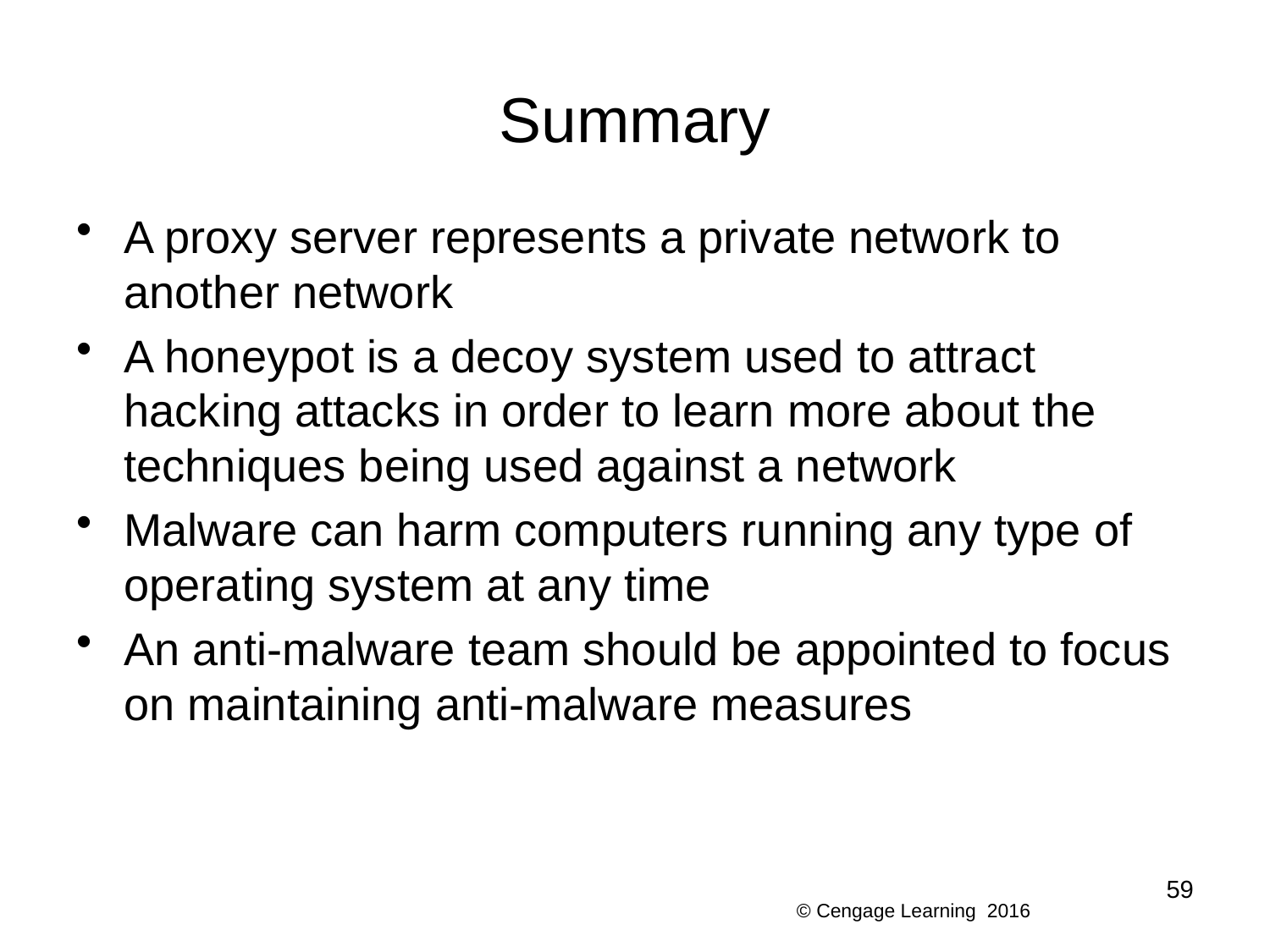

# Summary
A proxy server represents a private network to another network
A honeypot is a decoy system used to attract hacking attacks in order to learn more about the techniques being used against a network
Malware can harm computers running any type of operating system at any time
An anti-malware team should be appointed to focus on maintaining anti-malware measures

59